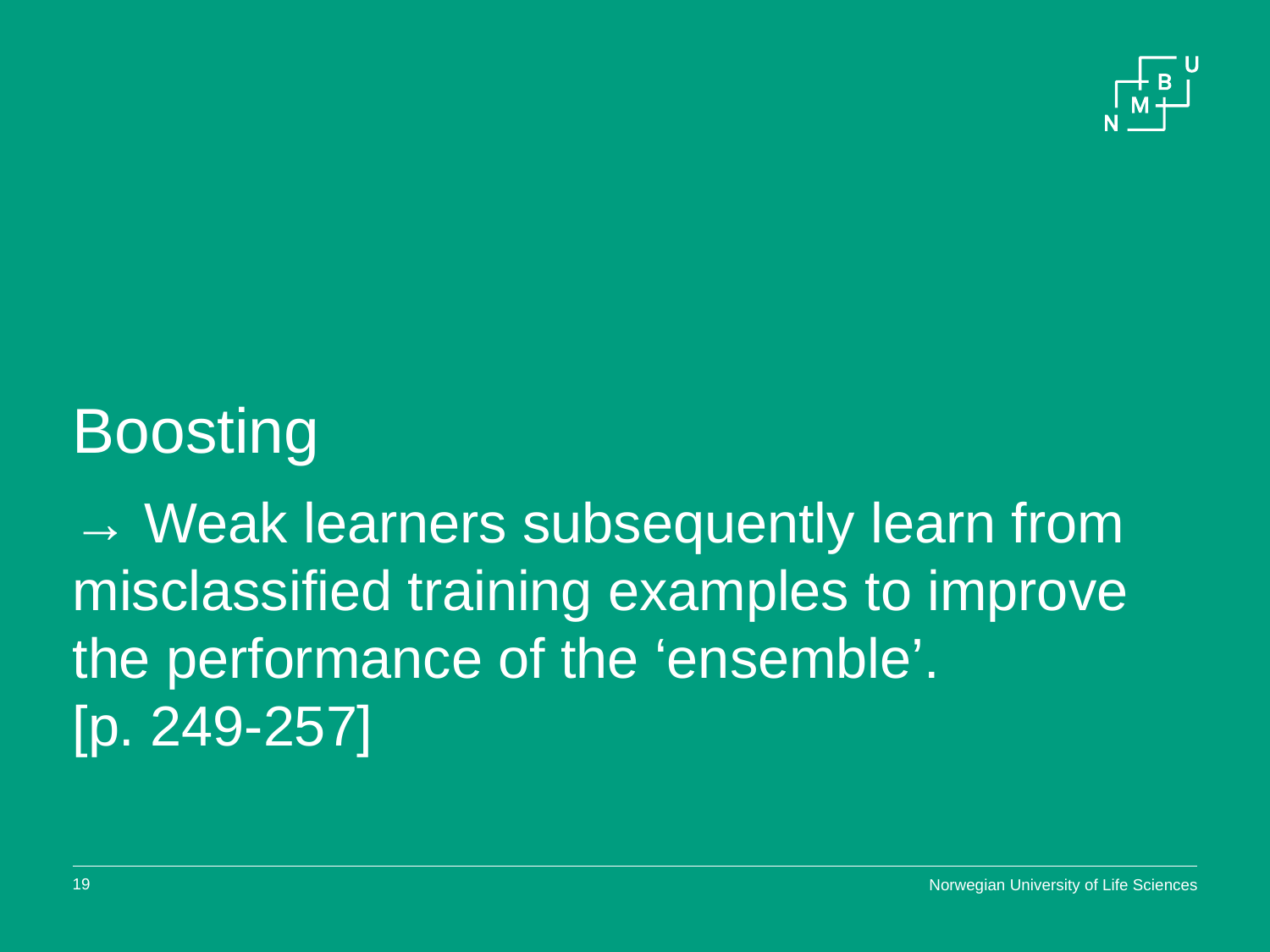

# Boosting
→ Weak learners subsequently learn from misclassified training examples to improve the performance of the ‘ensemble’.
[p. 249-257]

Norwegian University of Life Sciences
19